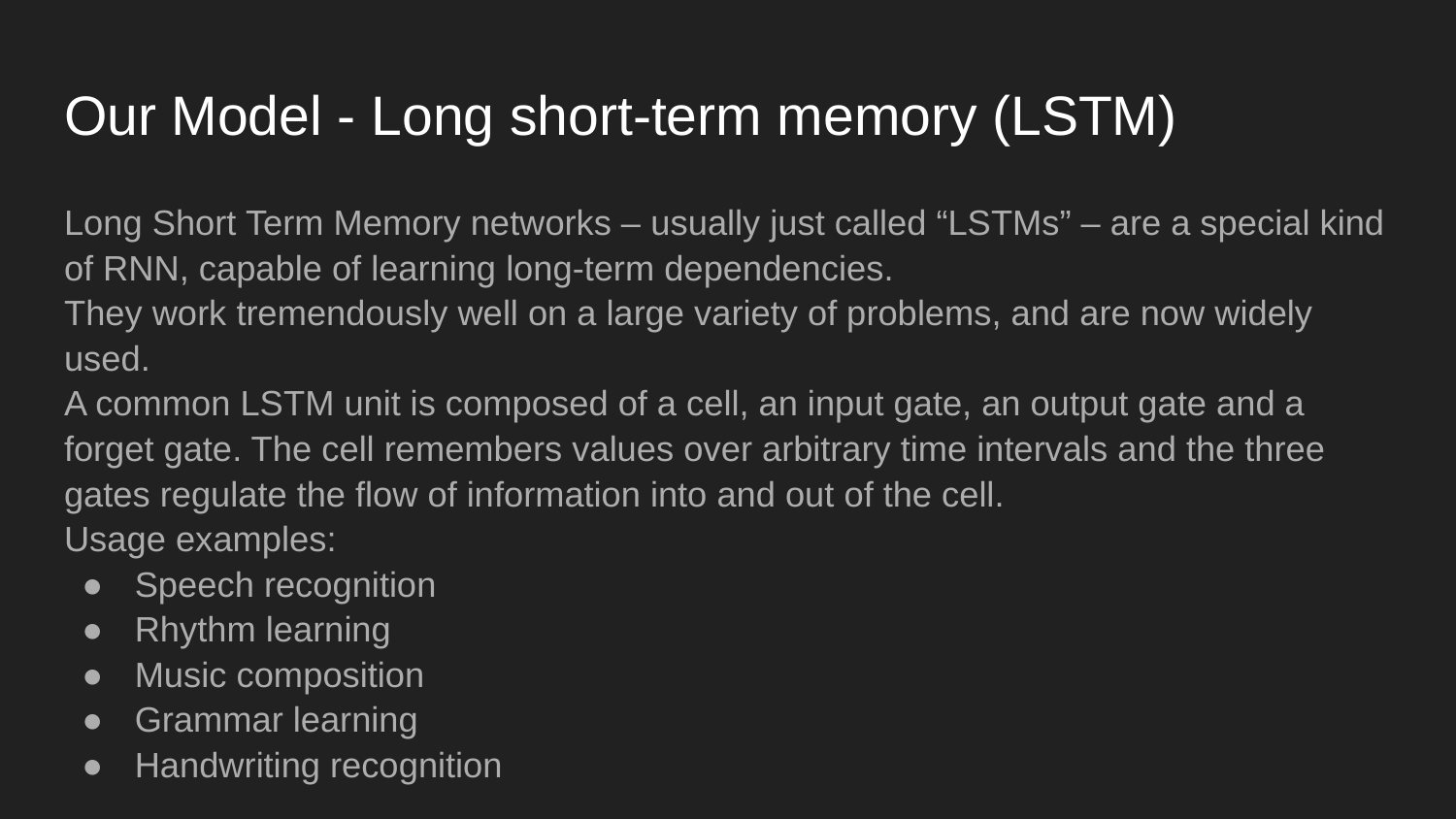

# Our Model - Long short-term memory (LSTM)
Long Short Term Memory networks – usually just called “LSTMs” – are a special kind of RNN, capable of learning long-term dependencies.
They work tremendously well on a large variety of problems, and are now widely used.
A common LSTM unit is composed of a cell, an input gate, an output gate and a forget gate. The cell remembers values over arbitrary time intervals and the three gates regulate the flow of information into and out of the cell.
Usage examples:
Speech recognition
Rhythm learning
Music composition
Grammar learning
Handwriting recognition